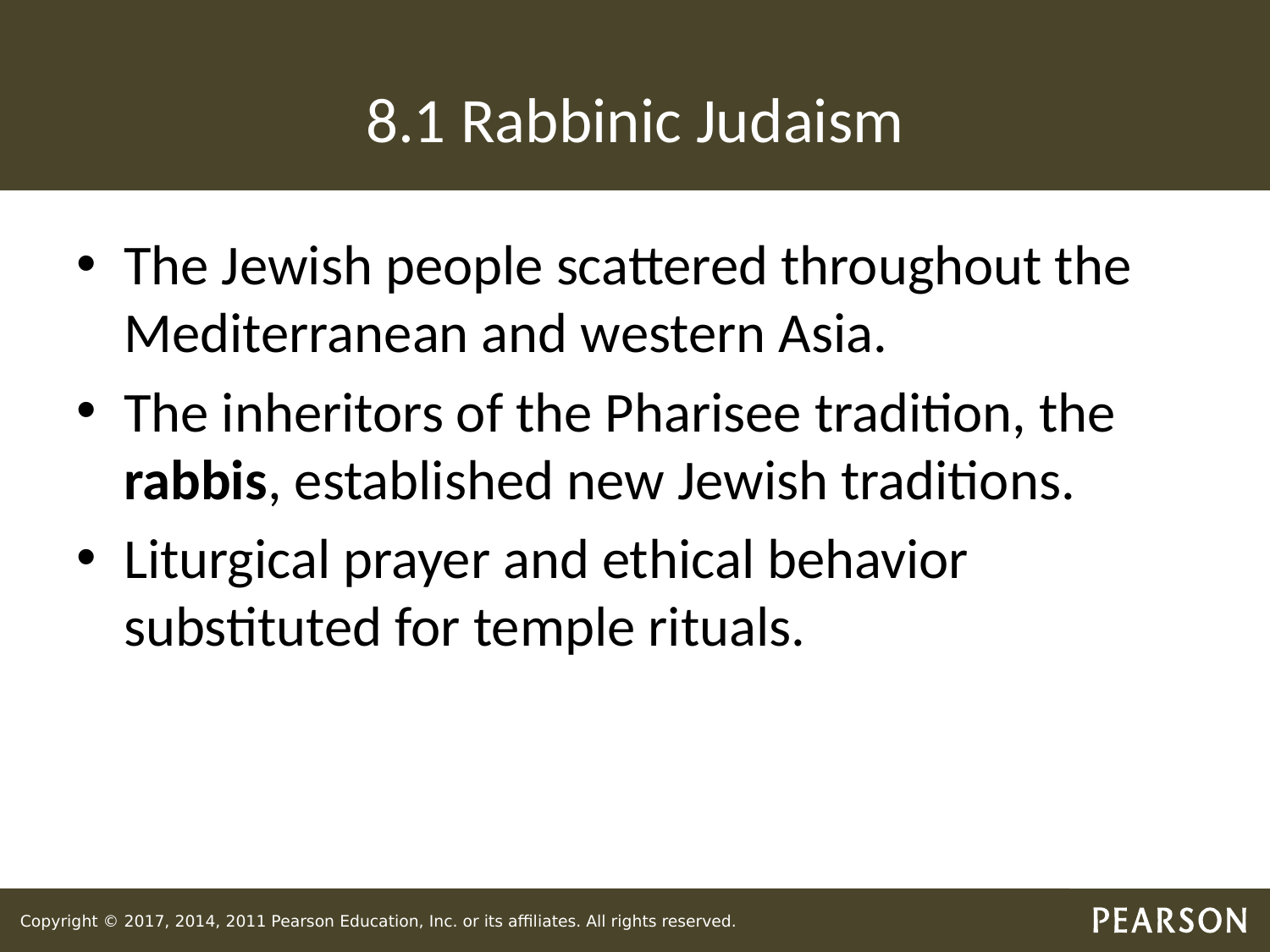

# 8.1 Rabbinic Judaism
The Jewish people scattered throughout the Mediterranean and western Asia.
The inheritors of the Pharisee tradition, the rabbis, established new Jewish traditions.
Liturgical prayer and ethical behavior substituted for temple rituals.